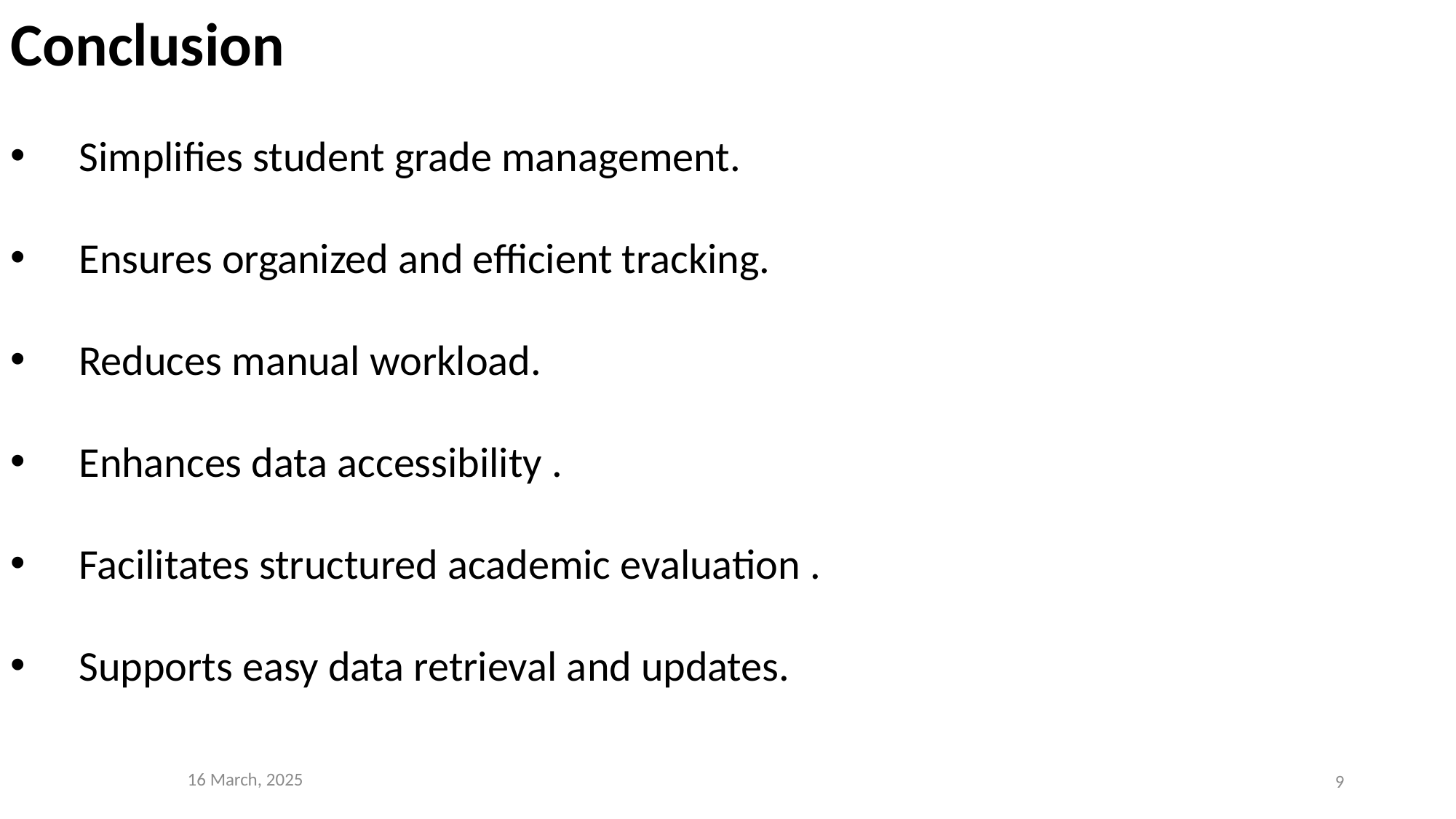

Conclusion

Simplifies student grade management.

Ensures organized and efficient tracking.

Reduces manual workload.

Enhances data accessibility .

Facilitates structured academic evaluation .

Supports easy data retrieval and updates.
16 March, 2025
9